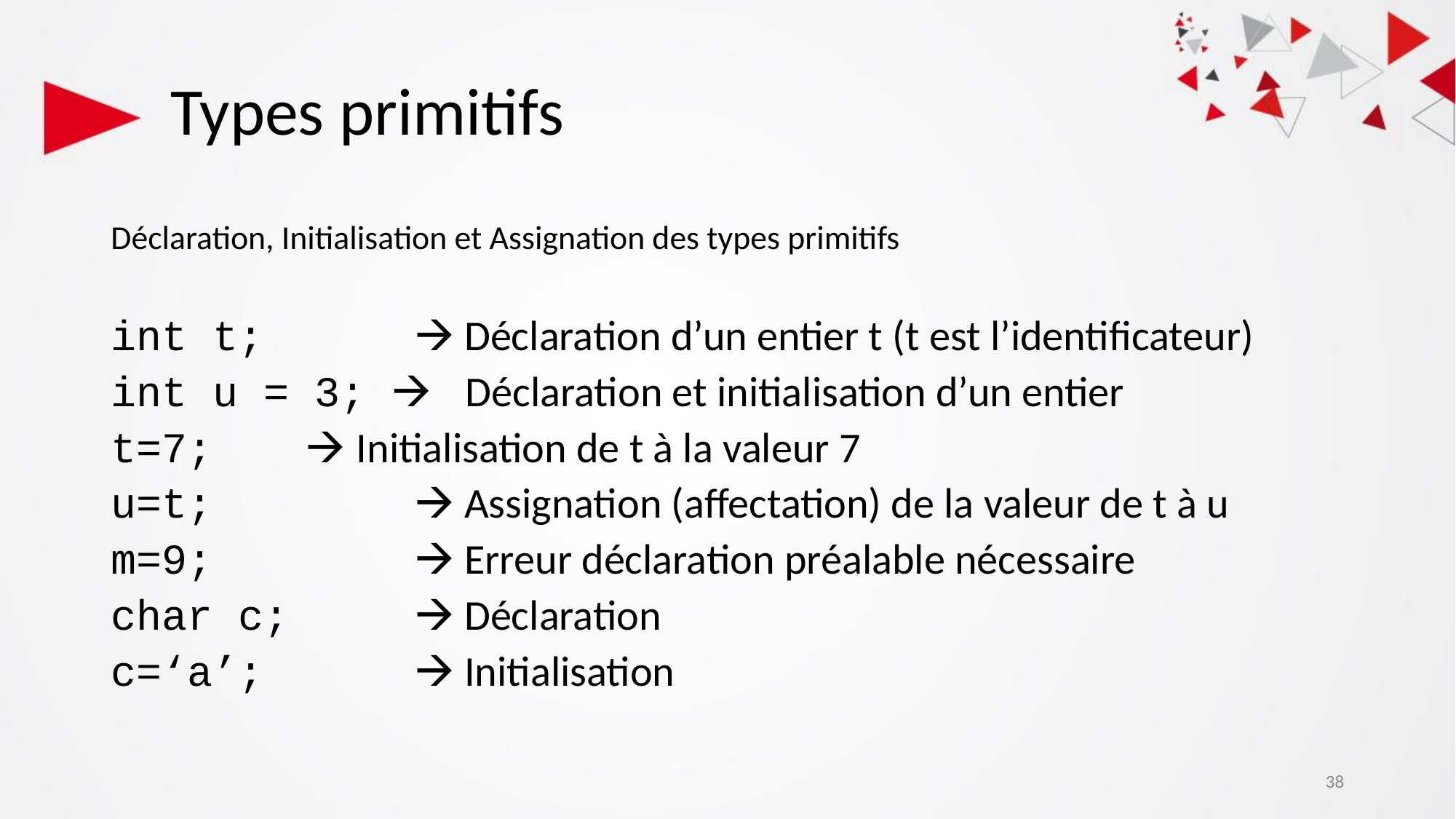

# Types primitifs
Déclaration, Initialisation et Assignation des types primitifs

int t;	      🡪 Déclaration d’un entier t (t est l’identificateur)
int u = 3; 🡪	Déclaration et initialisation d’un entier
t=7; 	      🡪	Initialisation de t à la valeur 7
u=t;		      🡪 Assignation (affectation) de la valeur de t à u
m=9;		      🡪 Erreur déclaration préalable nécessaire
char c;	      🡪 Déclaration
c=‘a’;	      🡪 Initialisation
38